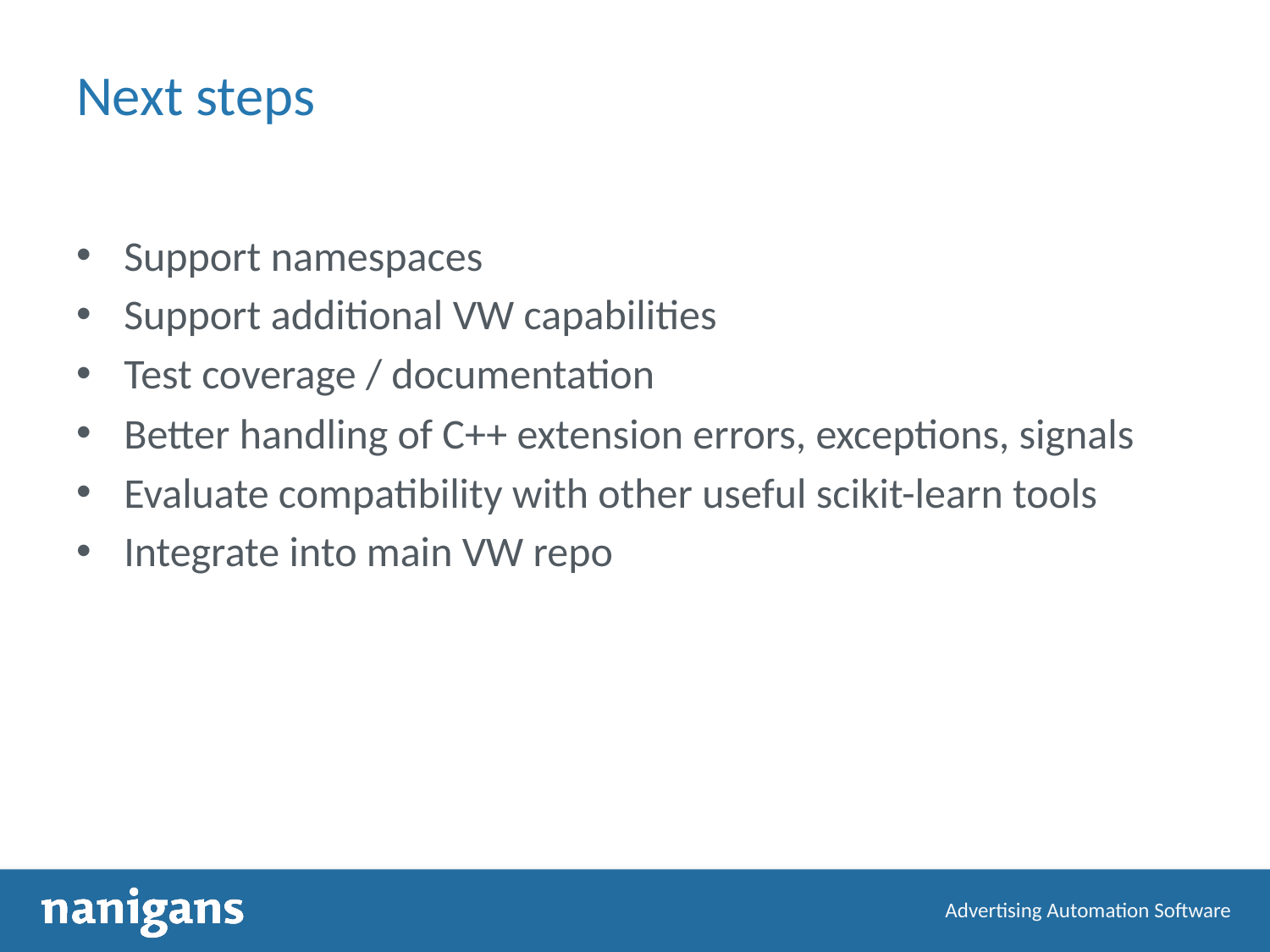

# Next steps
Support namespaces
Support additional VW capabilities
Test coverage / documentation
Better handling of C++ extension errors, exceptions, signals
Evaluate compatibility with other useful scikit-learn tools
Integrate into main VW repo